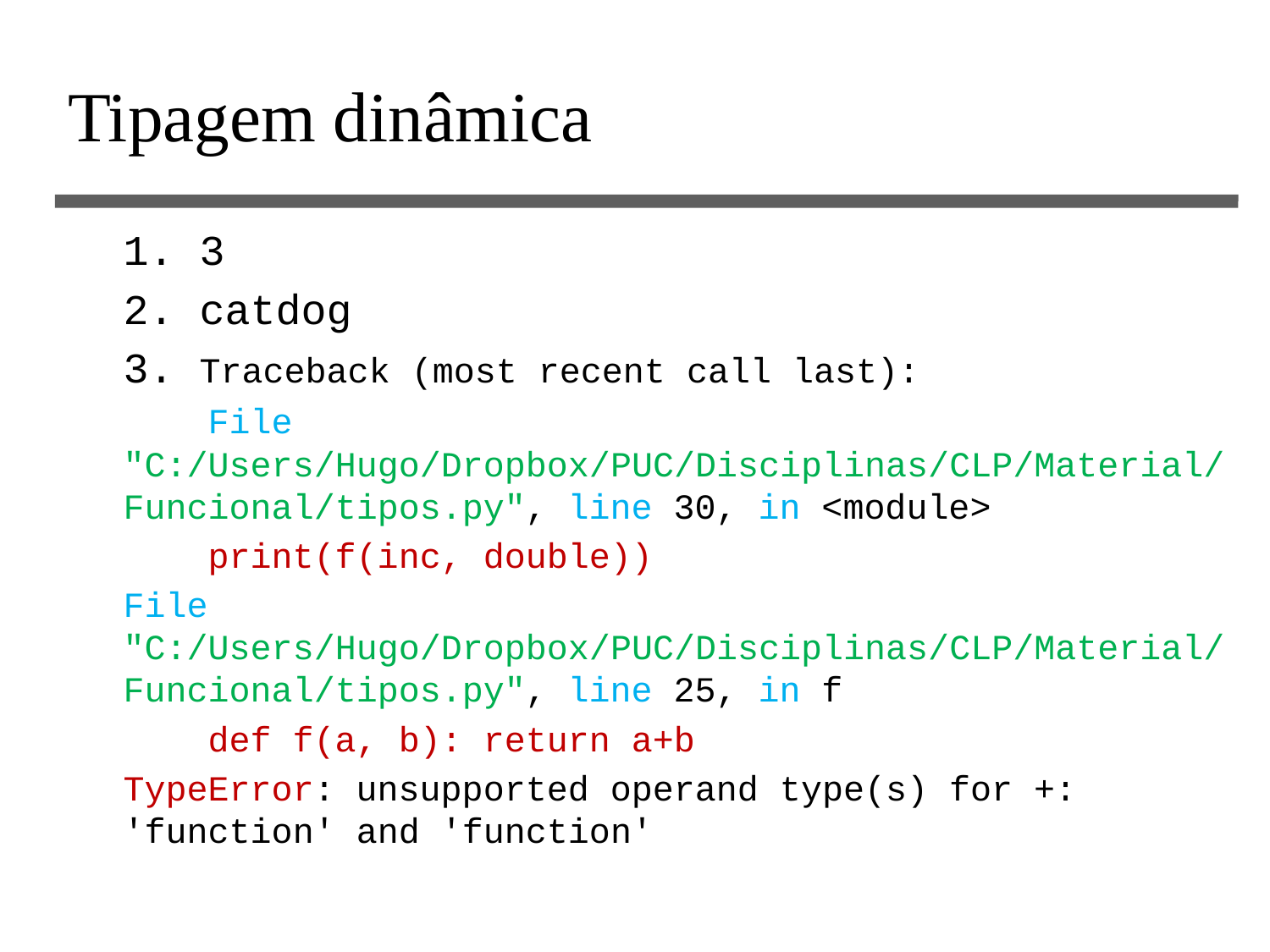

# Tipagem dinâmica
1. 3
2. catdog
3. Traceback (most recent call last):
    File "C:/Users/Hugo/Dropbox/PUC/Disciplinas/CLP/Material/Funcional/tipos.py", line 30, in <module>
    print(f(inc, double))
File "C:/Users/Hugo/Dropbox/PUC/Disciplinas/CLP/Material/Funcional/tipos.py", line 25, in f
    def f(a, b): return a+b
TypeError: unsupported operand type(s) for +: 'function' and 'function'